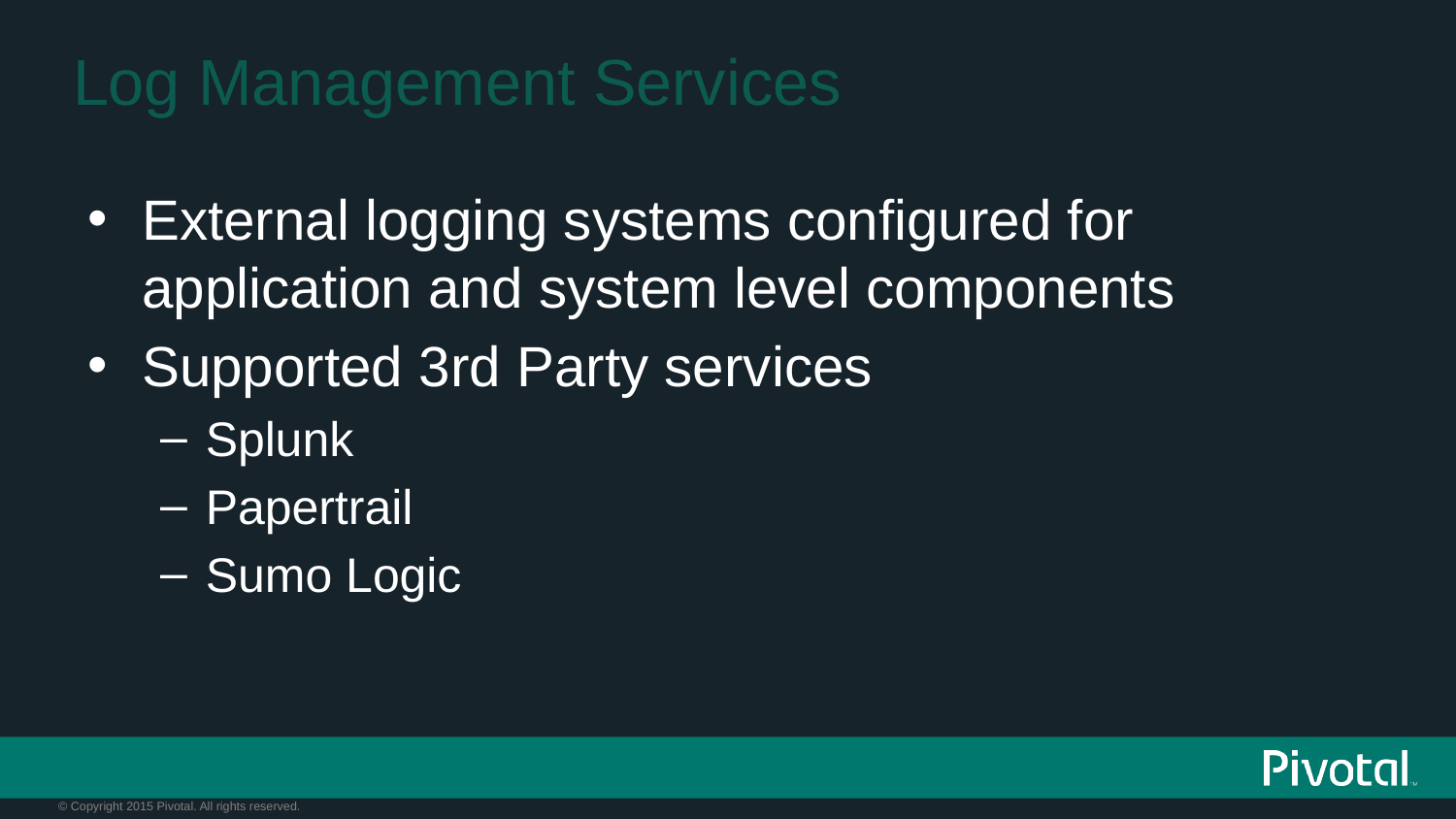

# Log Management Services
External logging systems configured for application and system level components
Supported 3rd Party services
Splunk
Papertrail
Sumo Logic